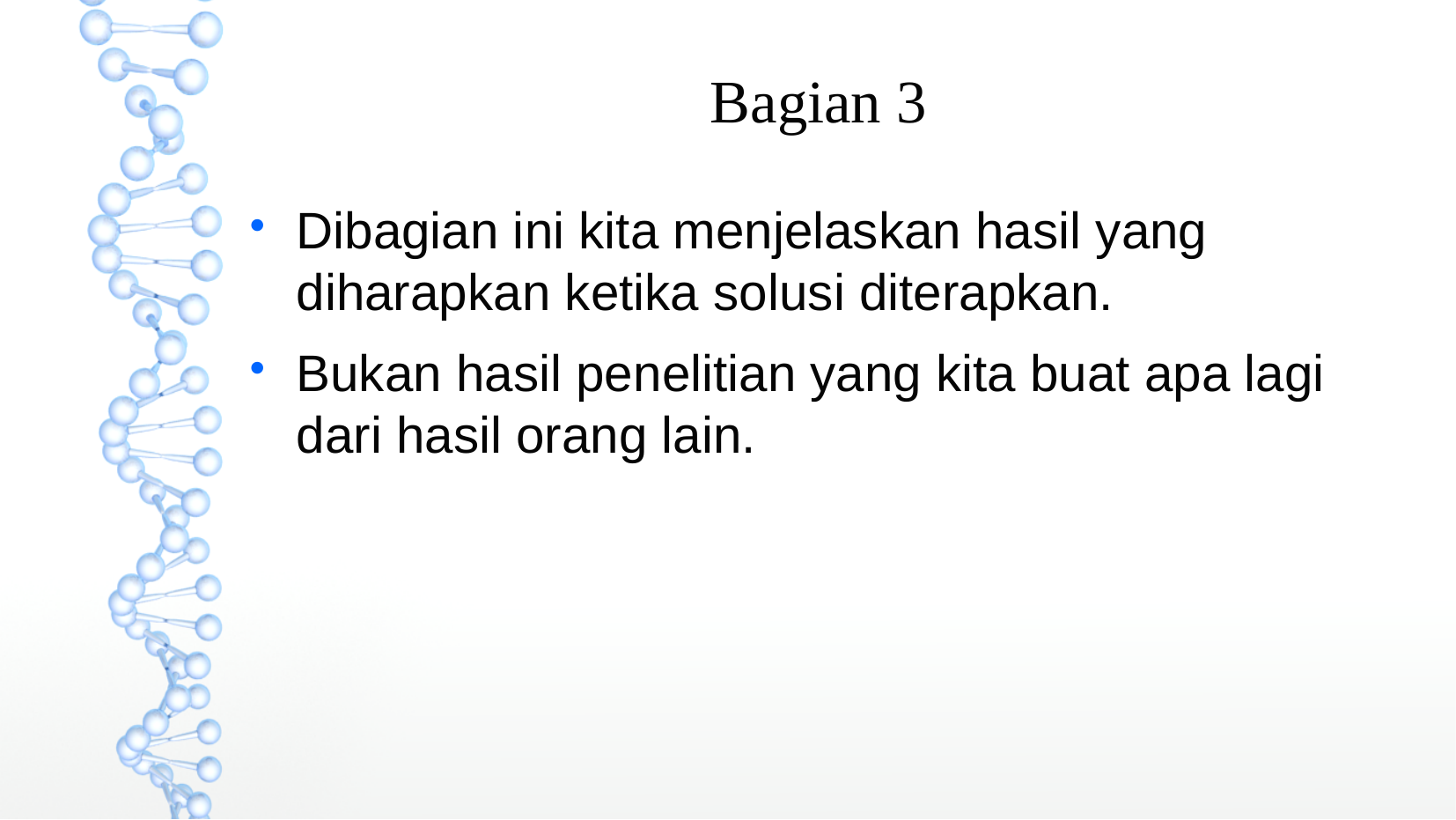

Bagian 3
Dibagian ini kita menjelaskan hasil yang diharapkan ketika solusi diterapkan.
Bukan hasil penelitian yang kita buat apa lagi dari hasil orang lain.